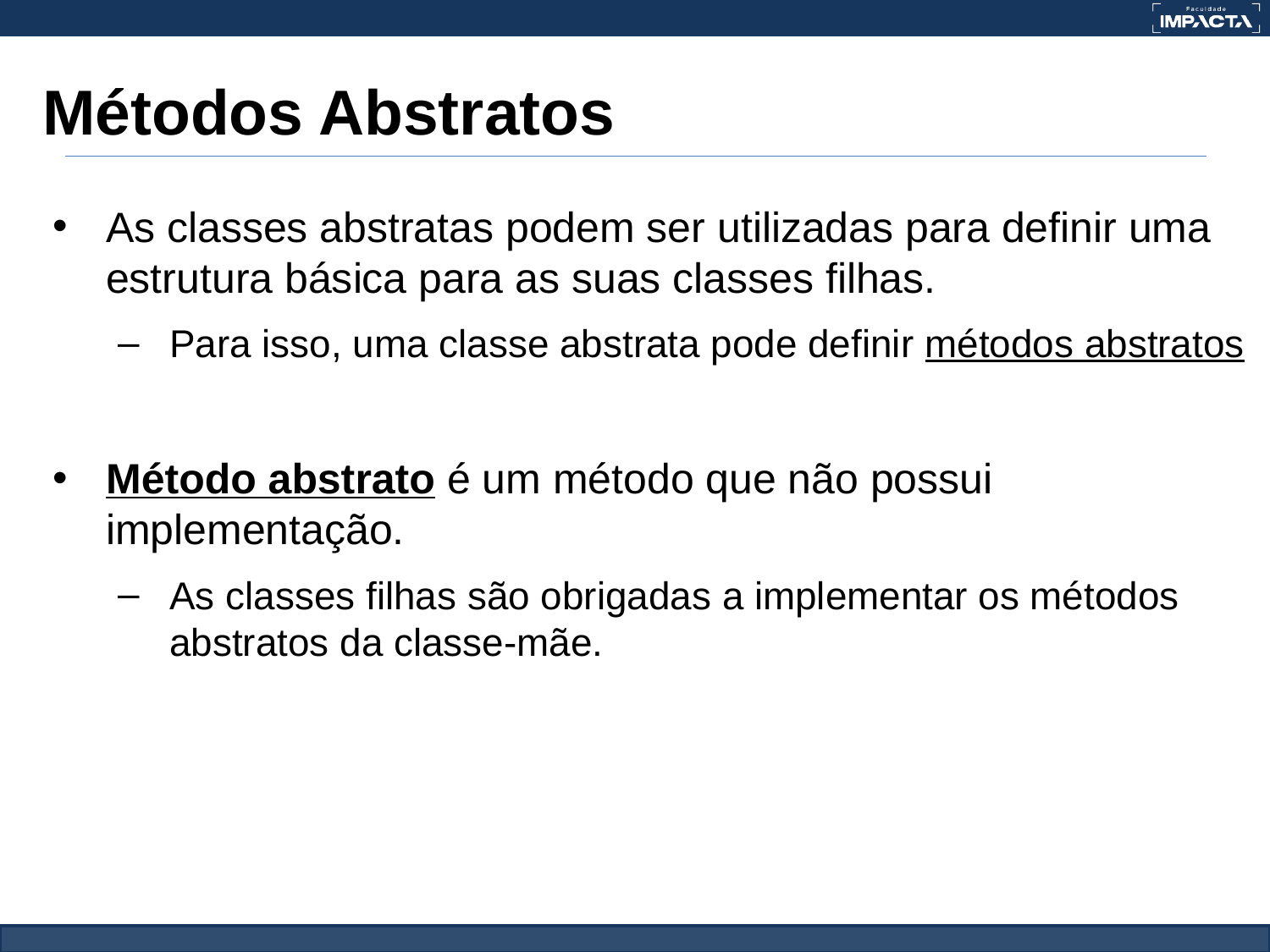

# Métodos Abstratos
As classes abstratas podem ser utilizadas para definir uma estrutura básica para as suas classes filhas.
Para isso, uma classe abstrata pode definir métodos abstratos

Método abstrato é um método que não possui implementação.
As classes filhas são obrigadas a implementar os métodos abstratos da classe-mãe.